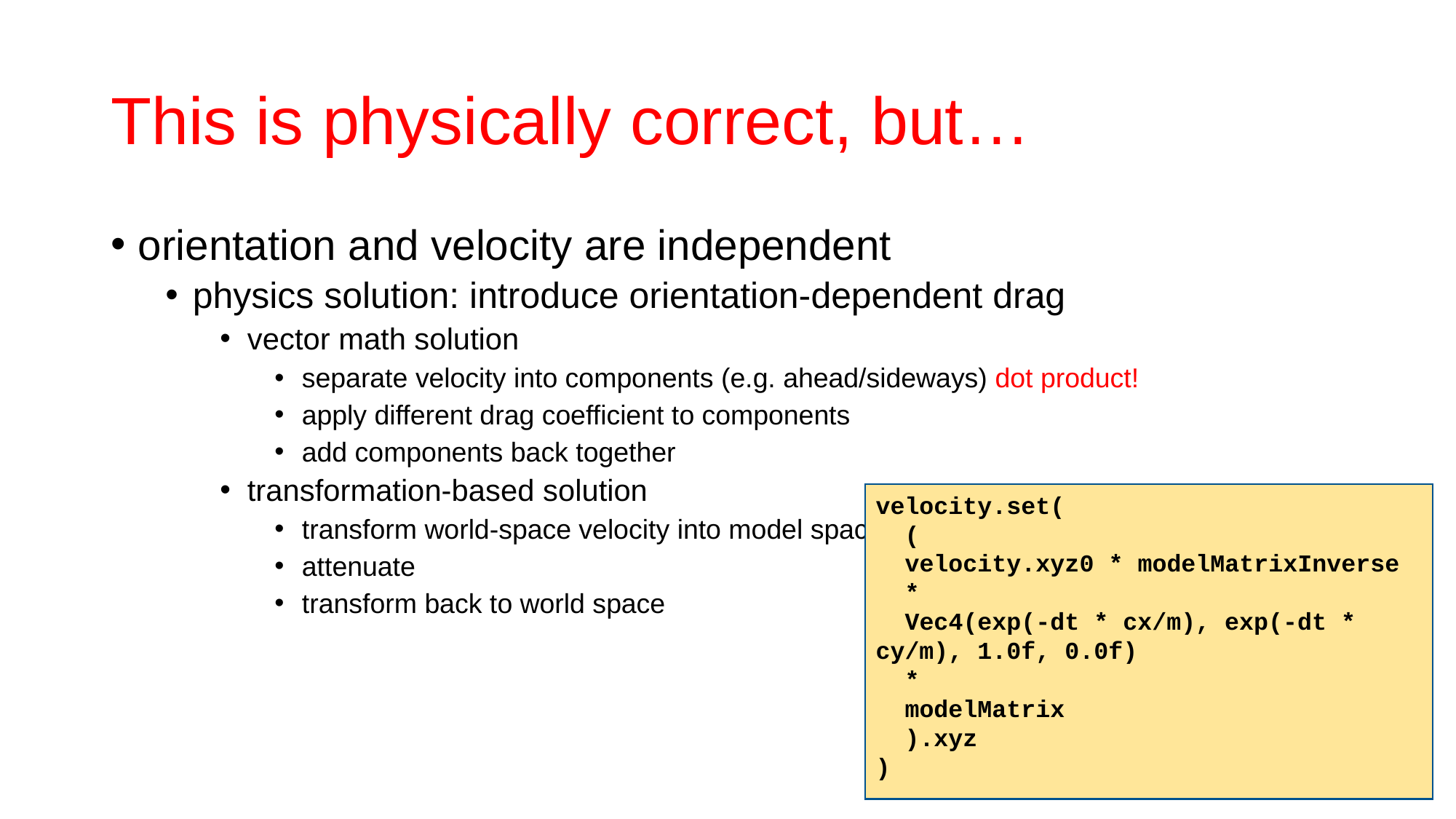

# This is physically correct, but…
orientation and velocity are independent
physics solution: introduce orientation-dependent drag
vector math solution
separate velocity into components (e.g. ahead/sideways) dot product!
apply different drag coefficient to components
add components back together
transformation-based solution
transform world-space velocity into model space
attenuate
transform back to world space

velocity.set(
  (
  velocity.xyz0 * modelMatrixInverse
  *
  Vec4(exp(-dt * cx/m), exp(-dt * cy/m), 1.0f, 0.0f)
  *
  modelMatrix
  ).xyz
)